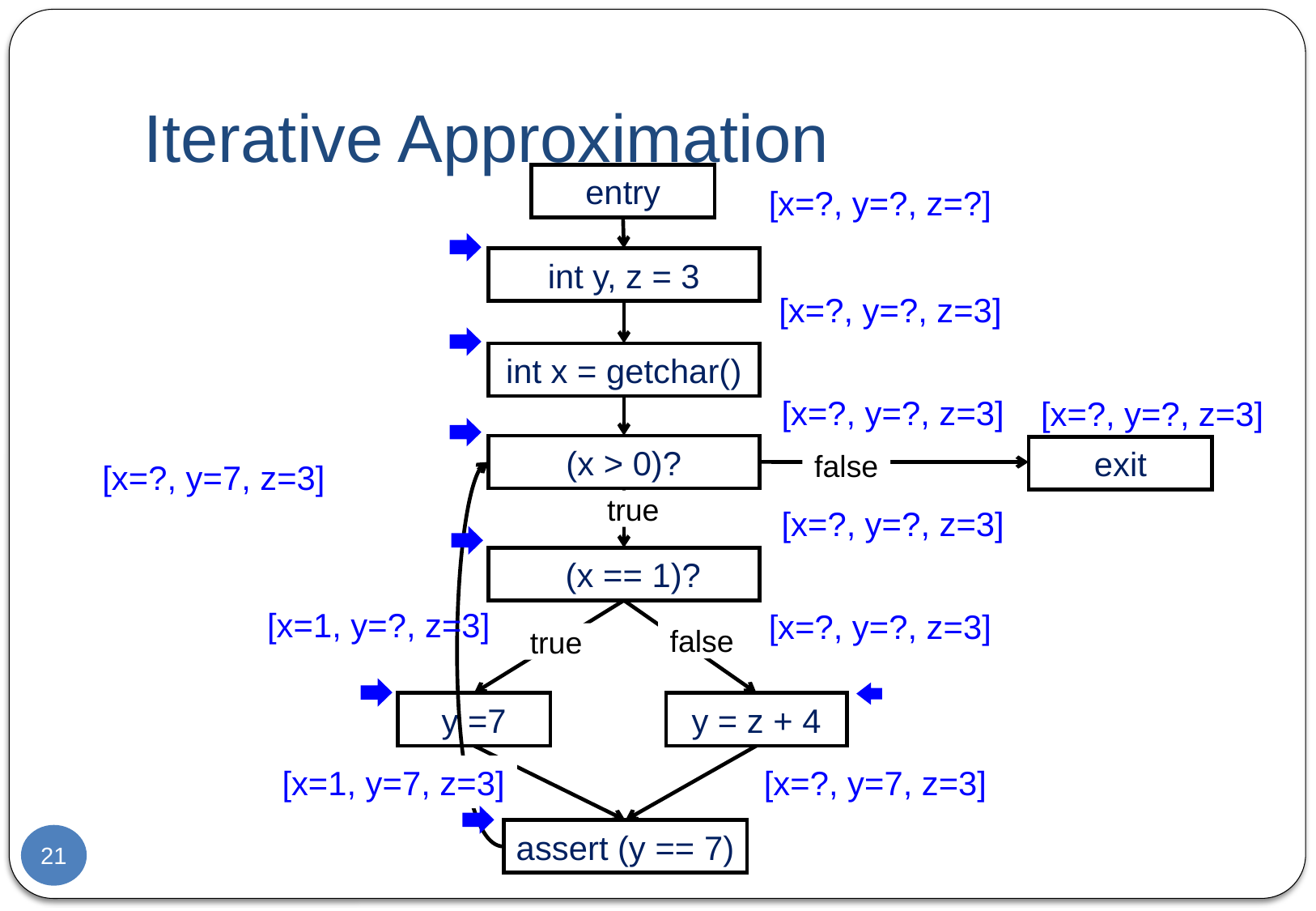

# Iterative Approximation
entry
[x=?, y=?, z=?]

int y, z = 3
[x=?, y=?, z=3]

int x = getchar()
[x=?, y=?, z=3]
[x=?, y=?, z=3]

(x > 0)?
exit
false
[x=?, y=7, z=3]

true
[x=?, y=?, z=3]

  (x == 1)?
[x=1, y=?, z=3]
[x=?, y=?, z=3]
false
true

y =7
y = z + 4
[x=1, y=7, z=3]
[x=?, y=7, z=3]

assert (y == 7)
21